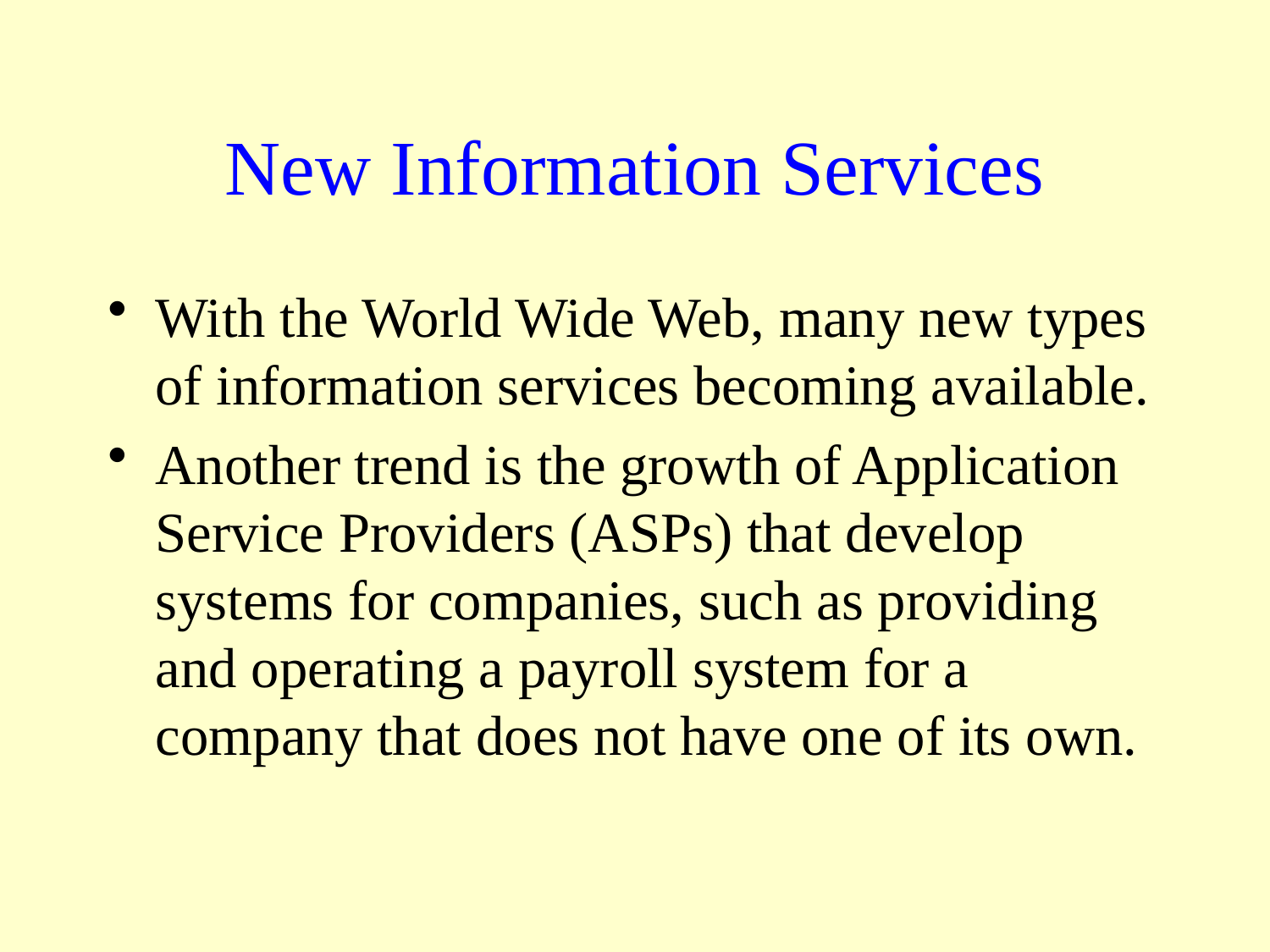

# New Information Services
With the World Wide Web, many new types of information services becoming available.
Another trend is the growth of Application Service Providers (ASPs) that develop systems for companies, such as providing and operating a payroll system for a company that does not have one of its own.
30